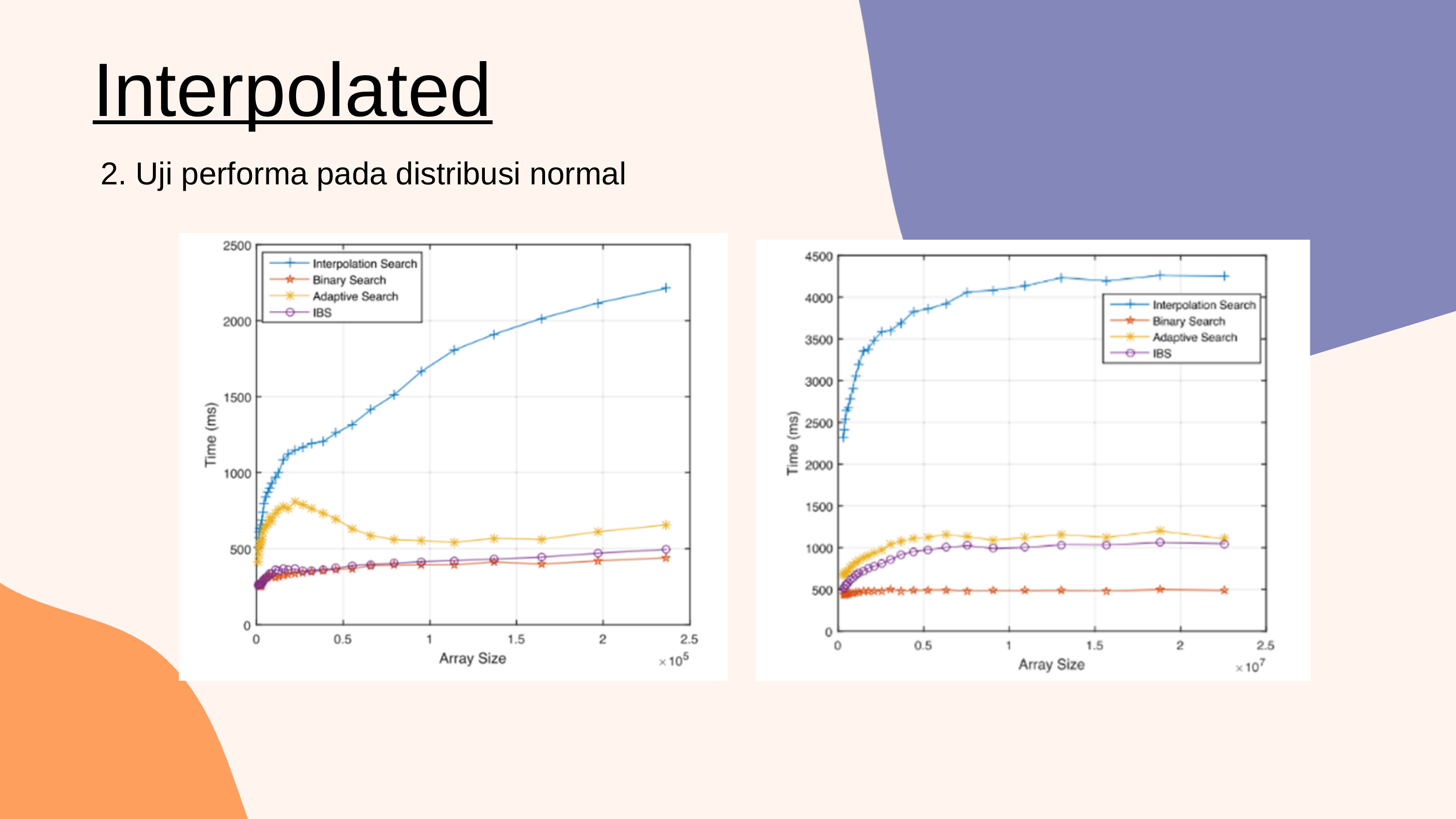

Interpolated
2. Uji performa pada distribusi normal